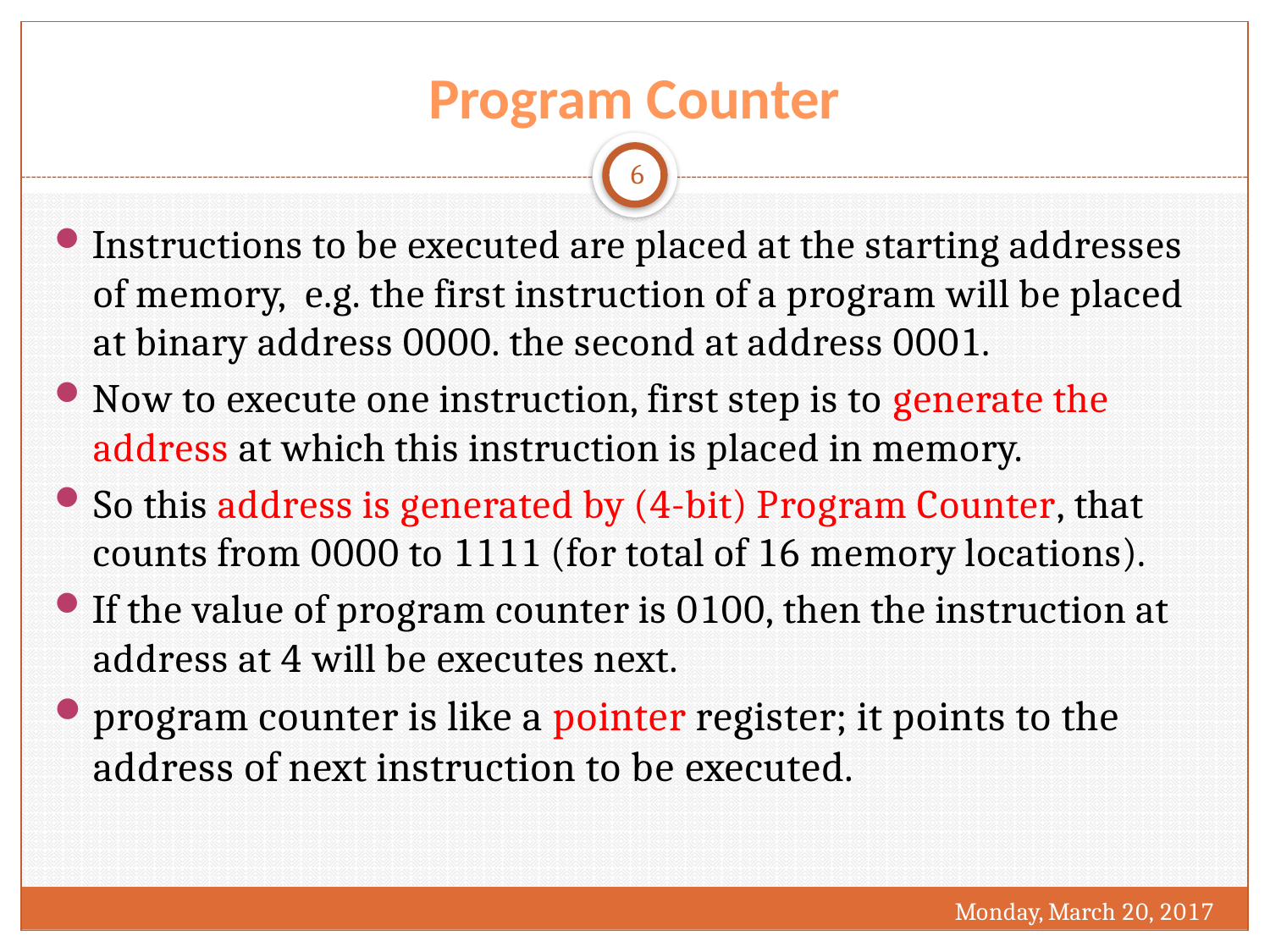

# Program Counter
6
Instructions to be executed are placed at the starting addresses of memory,  e.g. the first instruction of a program will be placed at binary address 0000. the second at address 0001.
Now to execute one instruction, first step is to generate the address at which this instruction is placed in memory.
So this address is generated by (4-bit) Program Counter, that counts from 0000 to 1111 (for total of 16 memory locations).
If the value of program counter is 0100, then the instruction at address at 4 will be executes next.
program counter is like a pointer register; it points to the address of next instruction to be executed.
Monday, March 20, 2017